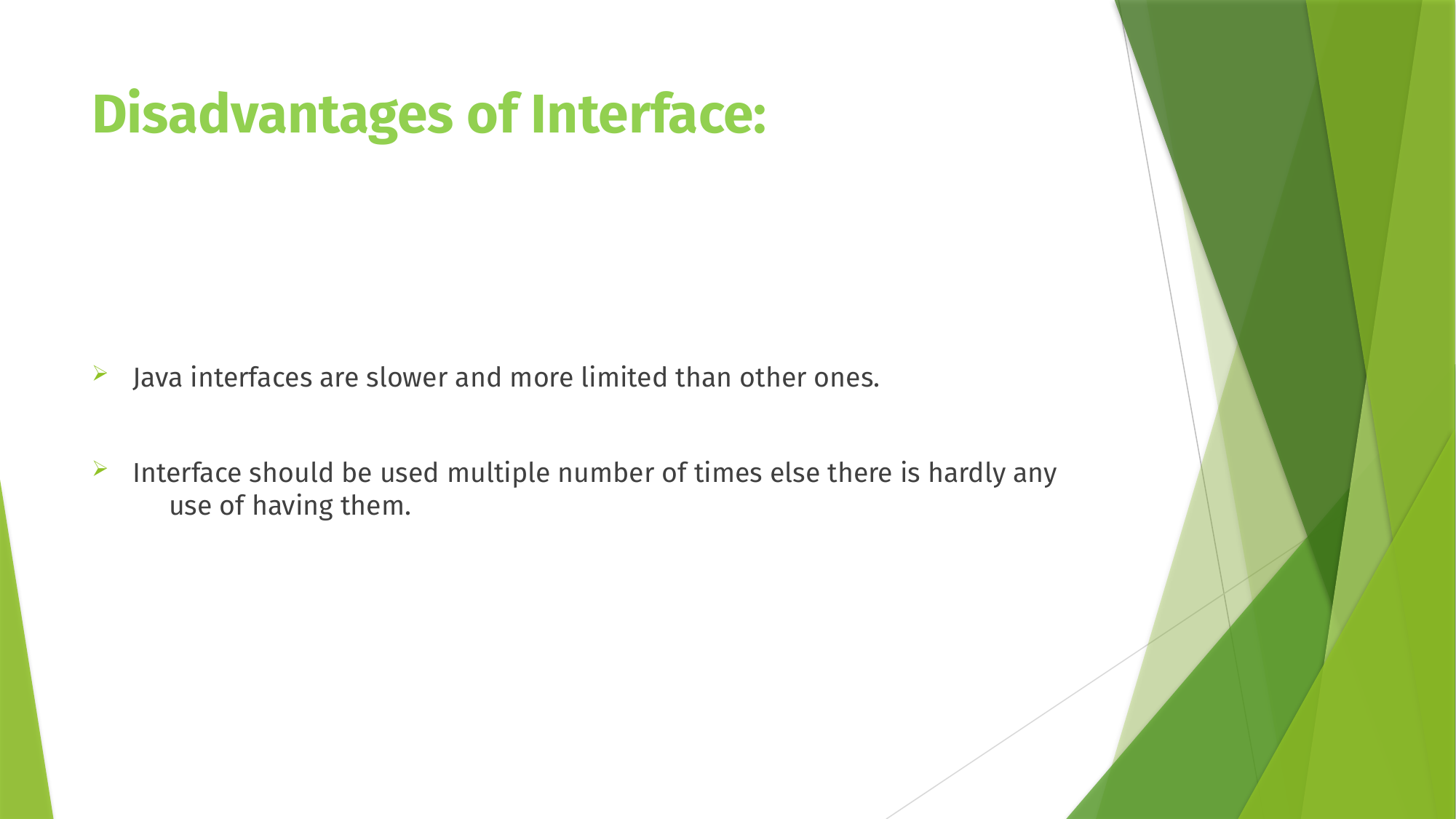

# Disadvantages of Interface:

Java interfaces are slower and more limited than other ones.

Interface should be used multiple number of times else there is hardly any           use of having them.